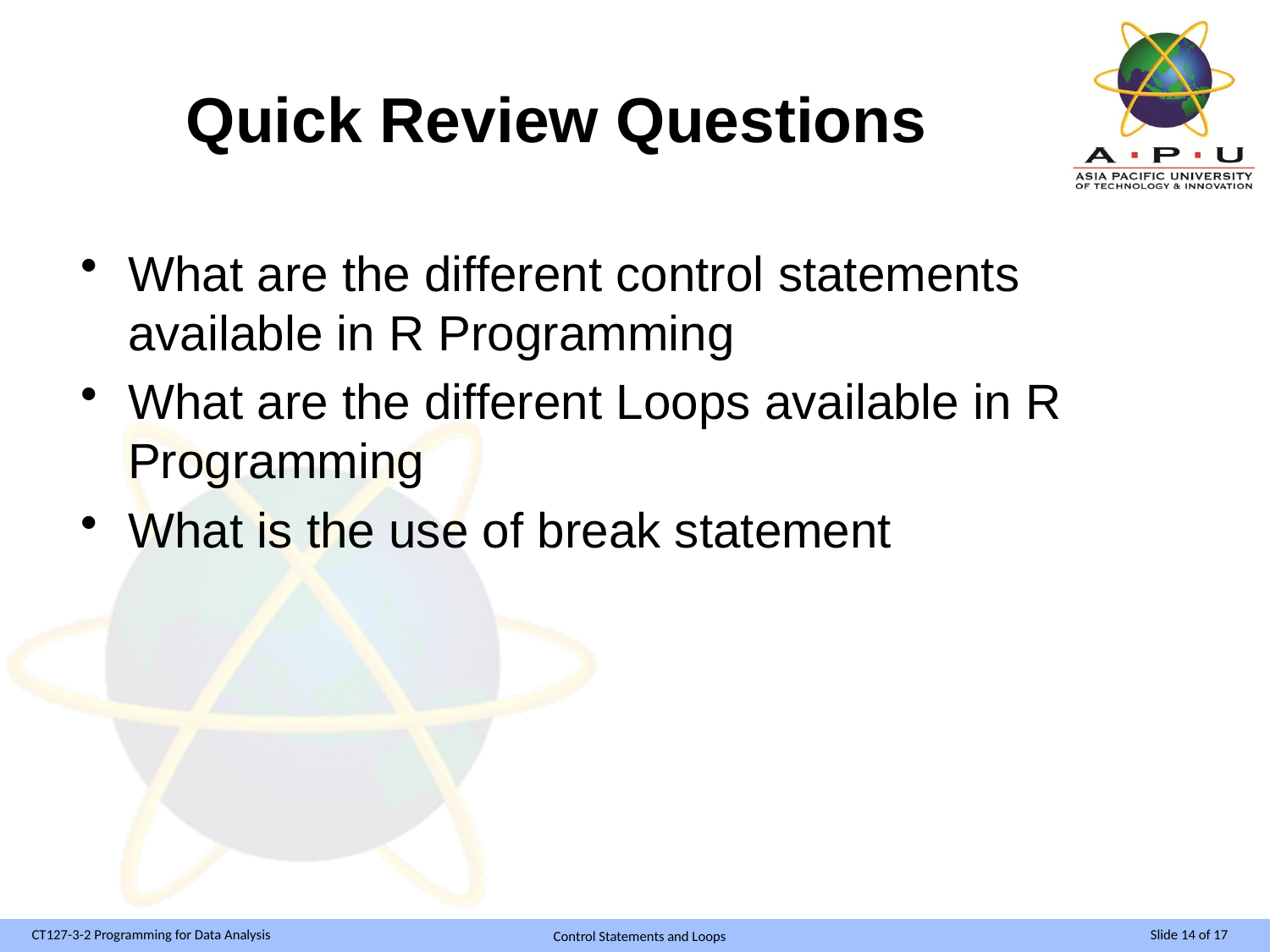

# Quick Review Questions
What are the different control statements available in R Programming
What are the different Loops available in R Programming
What is the use of break statement